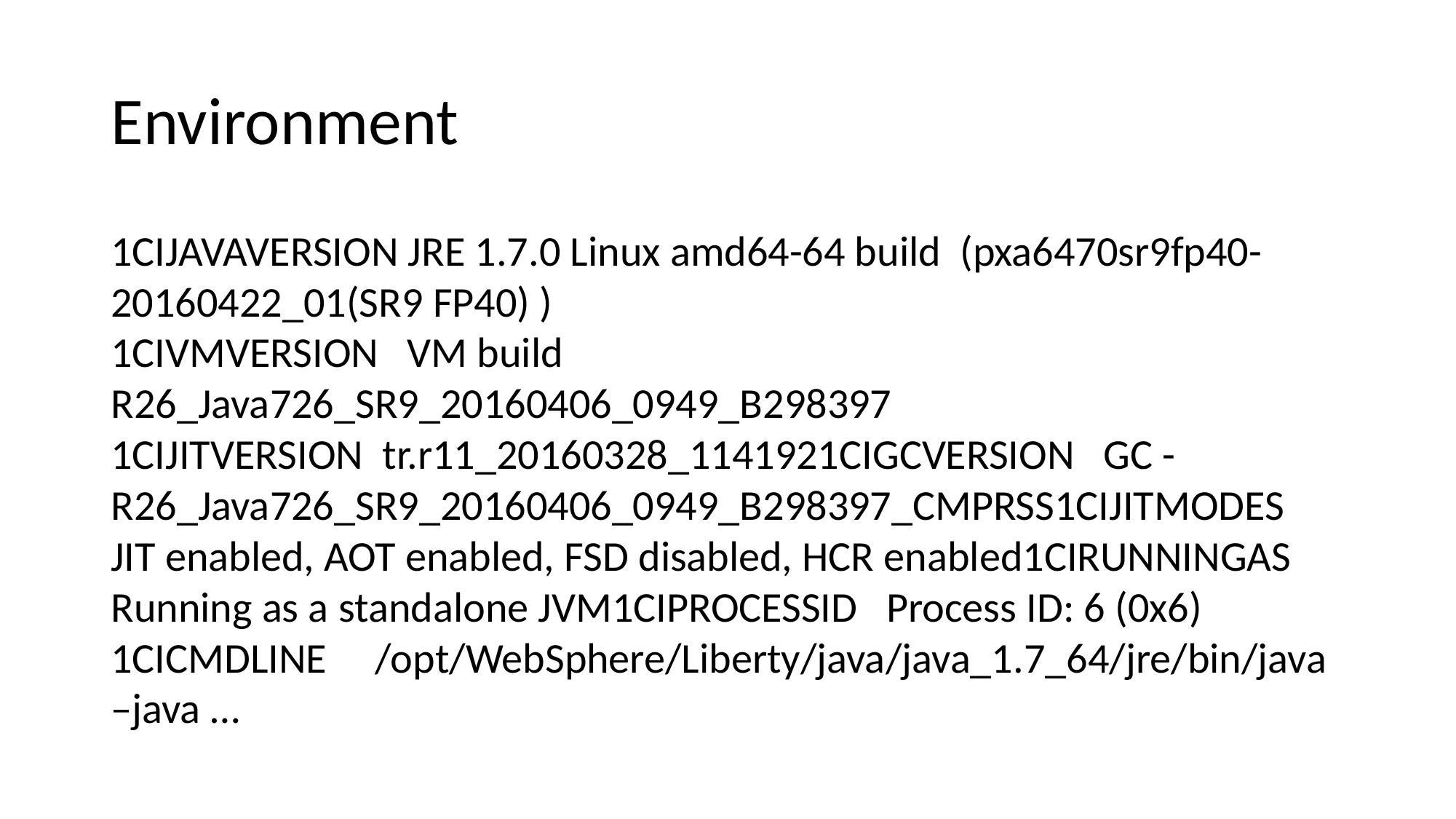

# Environment
1CIJAVAVERSION JRE 1.7.0 Linux amd64-64 build  (pxa6470sr9fp40-20160422_01(SR9 FP40) )
1CIVMVERSION   VM build R26_Java726_SR9_20160406_0949_B298397
1CIJITVERSION  tr.r11_20160328_1141921CIGCVERSION   GC - R26_Java726_SR9_20160406_0949_B298397_CMPRSS1CIJITMODES    JIT enabled, AOT enabled, FSD disabled, HCR enabled1CIRUNNINGAS   Running as a standalone JVM1CIPROCESSID   Process ID: 6 (0x6)
1CICMDLINE     /opt/WebSphere/Liberty/java/java_1.7_64/jre/bin/java –java …